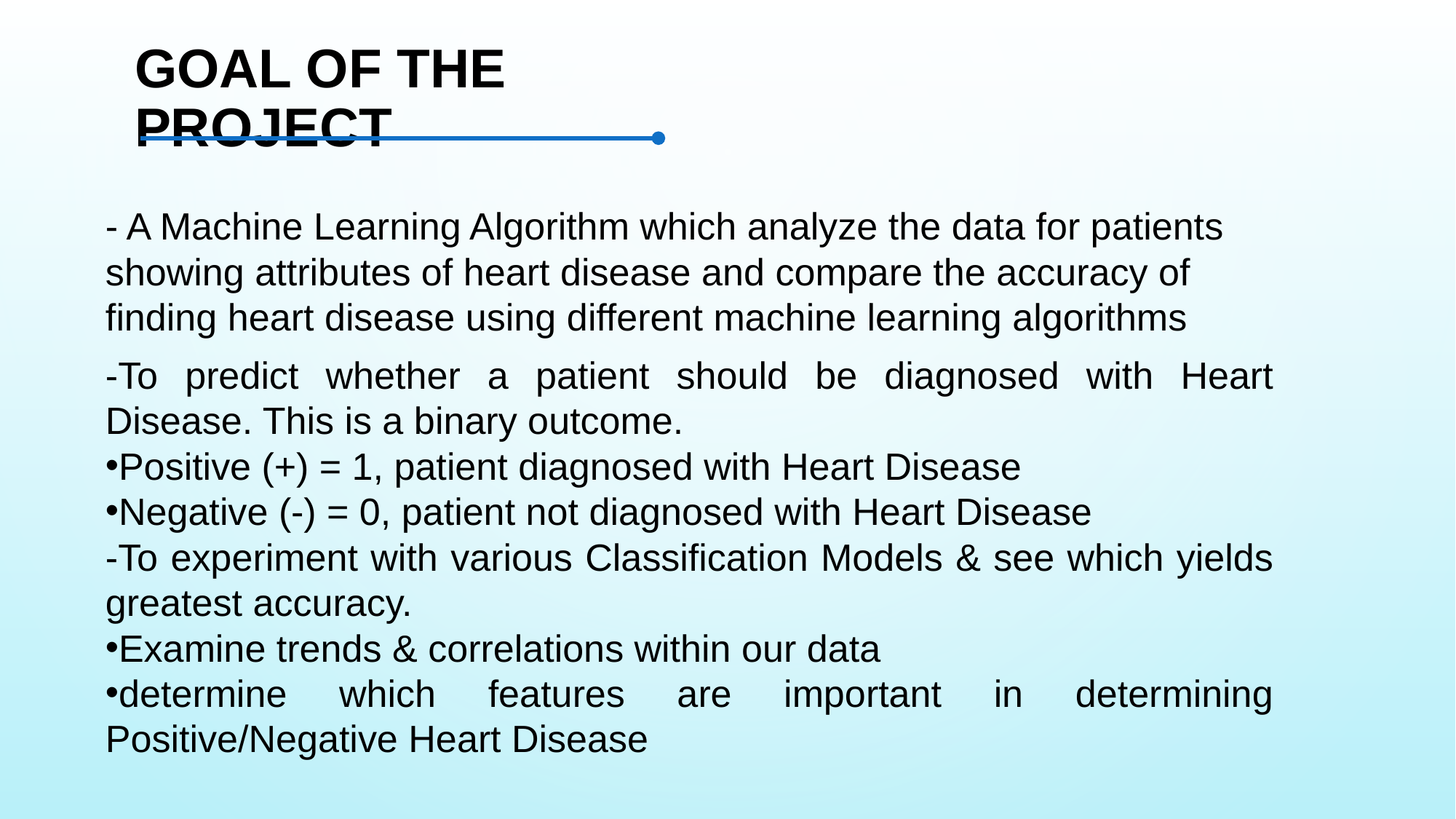

# Goal Of The Project
- A Machine Learning Algorithm which analyze the data for patients showing attributes of heart disease and compare the accuracy of finding heart disease using different machine learning algorithms
-To predict whether a patient should be diagnosed with Heart Disease. This is a binary outcome.
Positive (+) = 1, patient diagnosed with Heart Disease
Negative (-) = 0, patient not diagnosed with Heart Disease
-To experiment with various Classification Models & see which yields greatest accuracy.
Examine trends & correlations within our data
determine which features are important in determining Positive/Negative Heart Disease